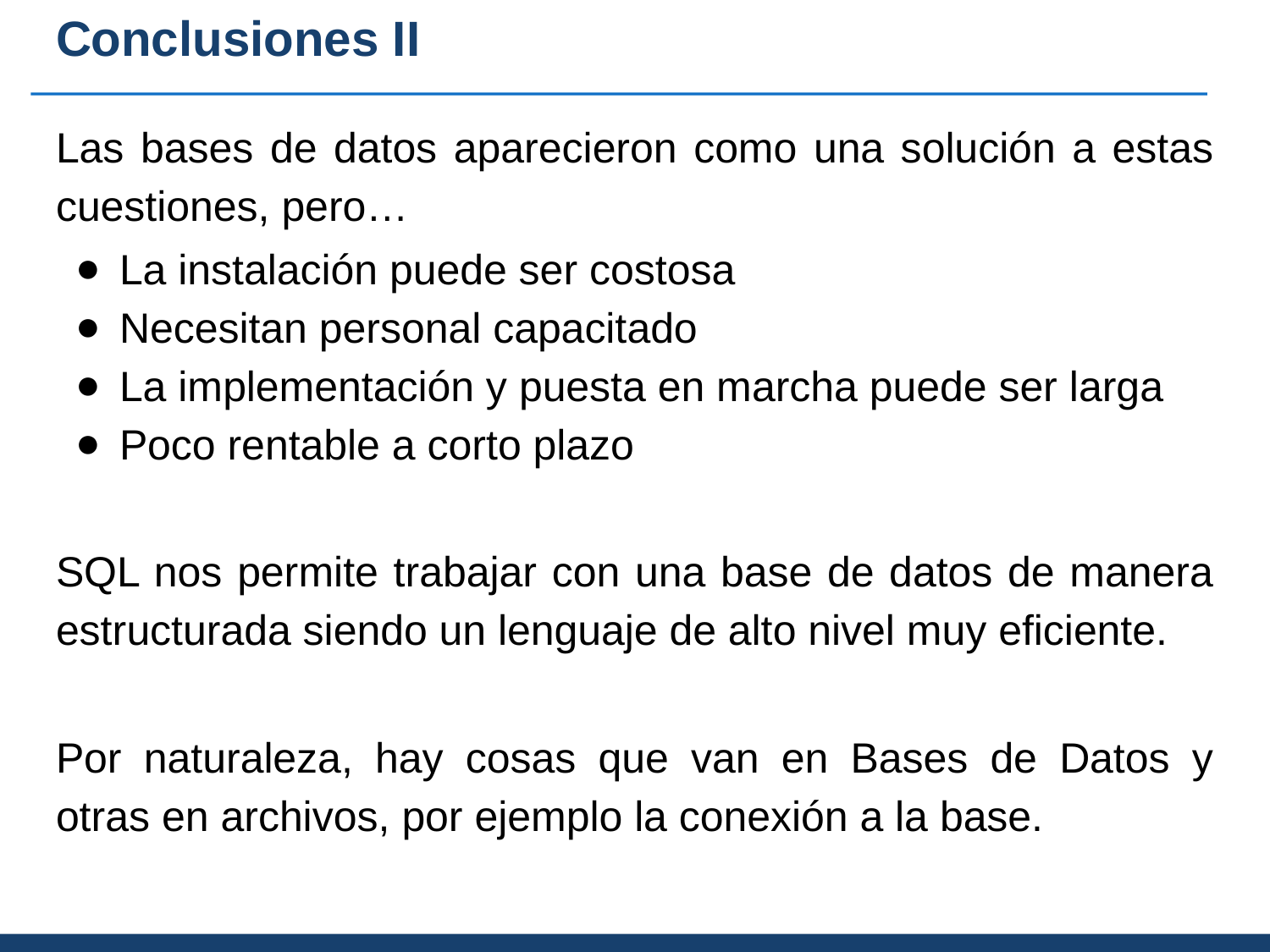

# Conclusiones II
Las bases de datos aparecieron como una solución a estas cuestiones, pero…
La instalación puede ser costosa
Necesitan personal capacitado
La implementación y puesta en marcha puede ser larga
Poco rentable a corto plazo

SQL nos permite trabajar con una base de datos de manera estructurada siendo un lenguaje de alto nivel muy eficiente.

Por naturaleza, hay cosas que van en Bases de Datos y otras en archivos, por ejemplo la conexión a la base.